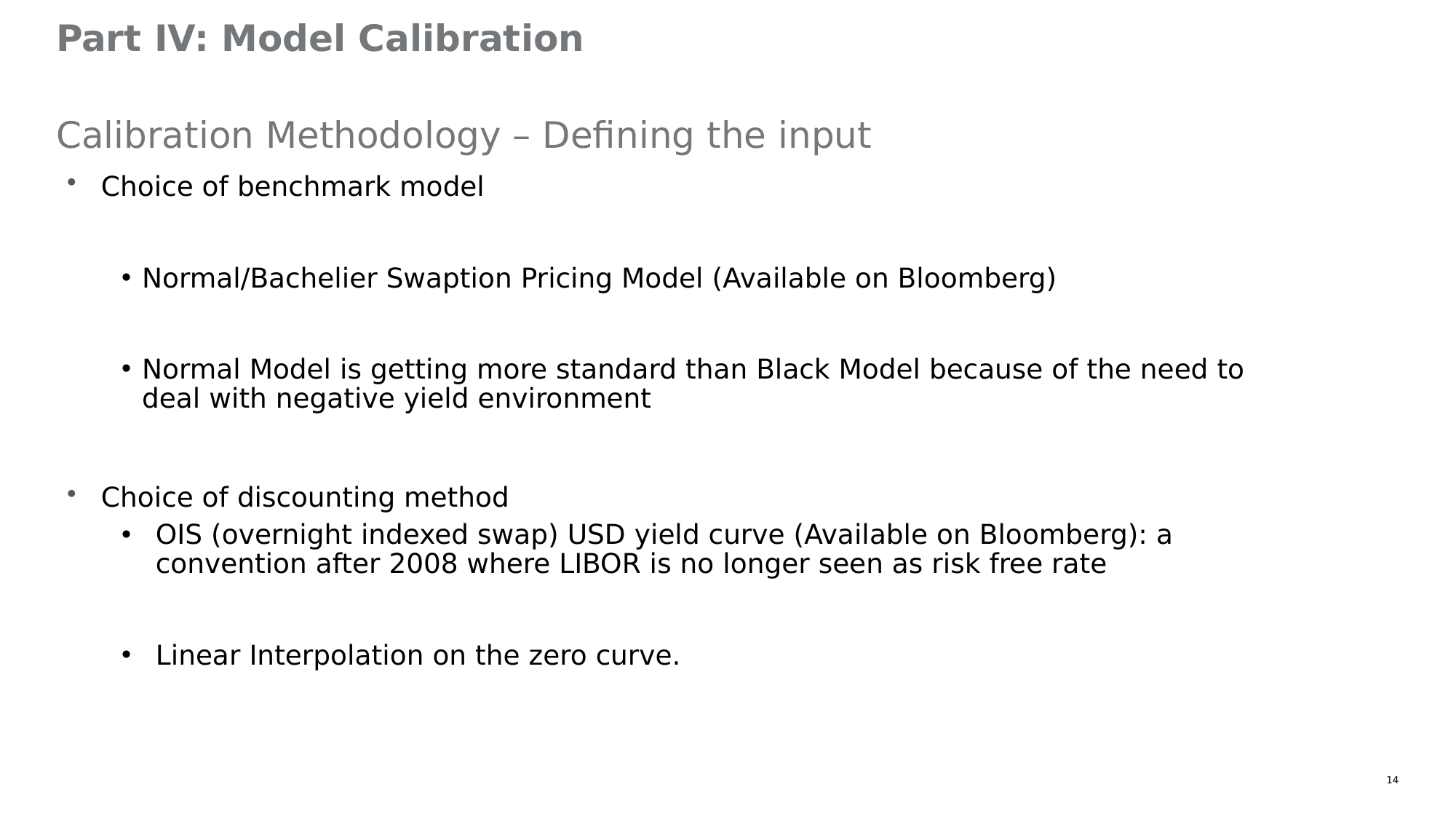

Part IV: Model Calibration
# Calibration Methodology – Defining the input
Choice of benchmark model

Normal/Bachelier Swaption Pricing Model (Available on Bloomberg)

Normal Model is getting more standard than Black Model because of the need to deal with negative yield environment

Choice of discounting method
OIS (overnight indexed swap) USD yield curve (Available on Bloomberg): a convention after 2008 where LIBOR is no longer seen as risk free rate

Linear Interpolation on the zero curve.